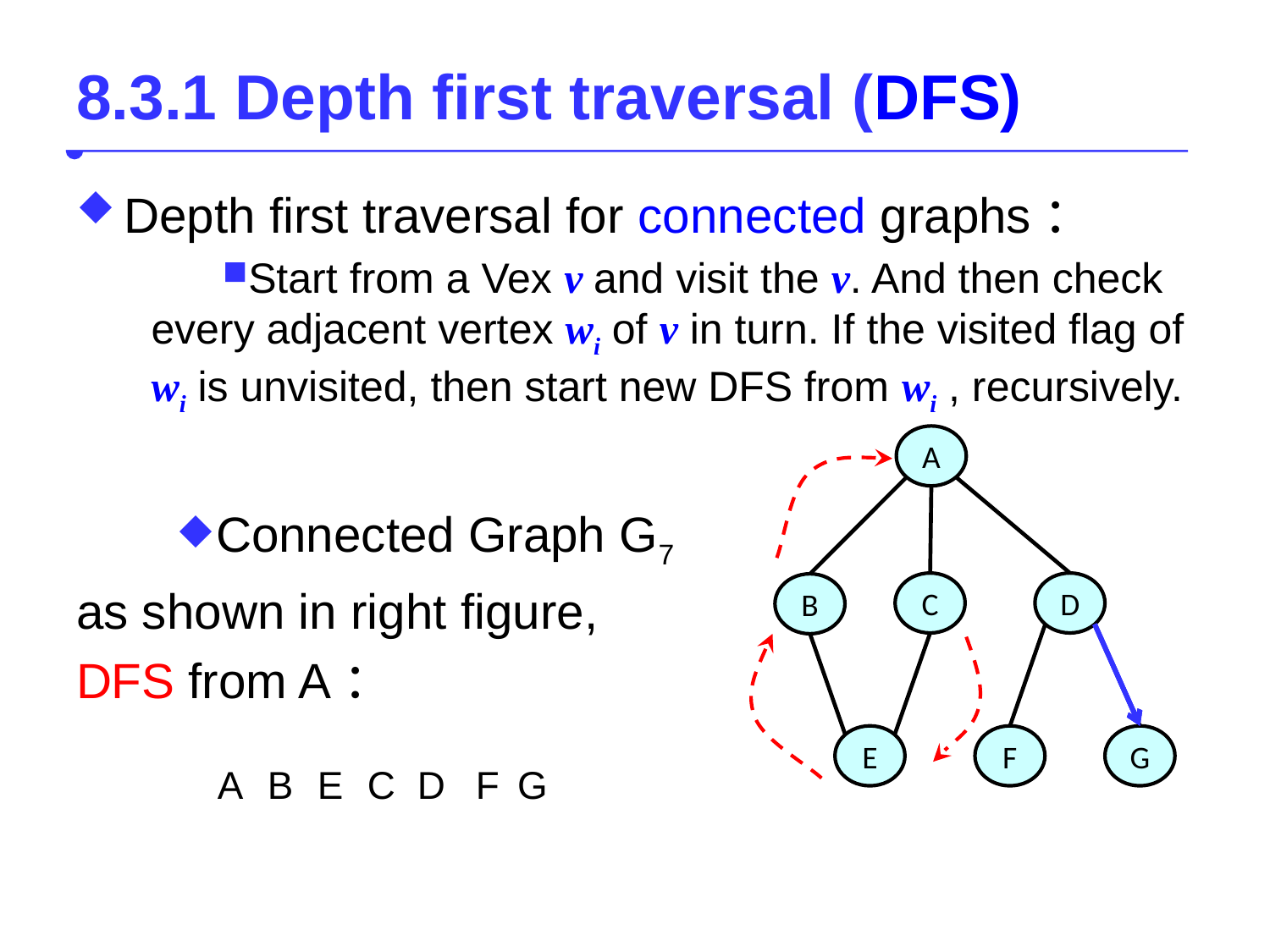

# 8.3.1 Depth first traversal (DFS)
Depth first traversal for connected graphs：
Start from a Vex v and visit the v. And then check every adjacent vertex wi of v in turn. If the visited flag of wi is unvisited, then start new DFS from wi , recursively.

Connected Graph G7
as shown in right figure,
DFS from A：

A
C
D
B
E
F
G

A
B
E
C
D
F
G